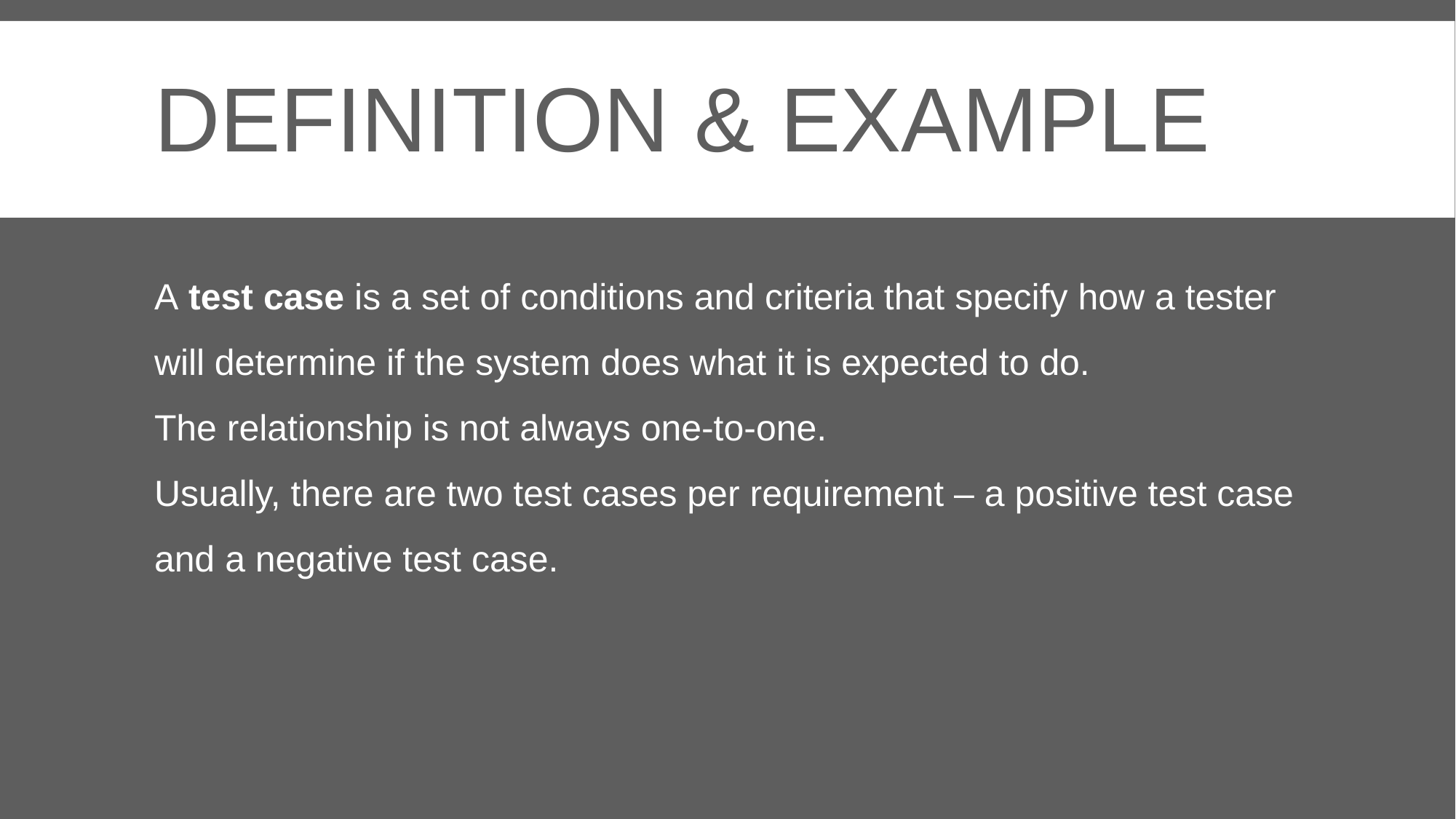

# DEFINITION & EXAMPLE
A test case is a set of conditions and criteria that specify how a tester will determine if the system does what it is expected to do.
The relationship is not always one-to-one.
Usually, there are two test cases per requirement – a positive test case and a negative test case.